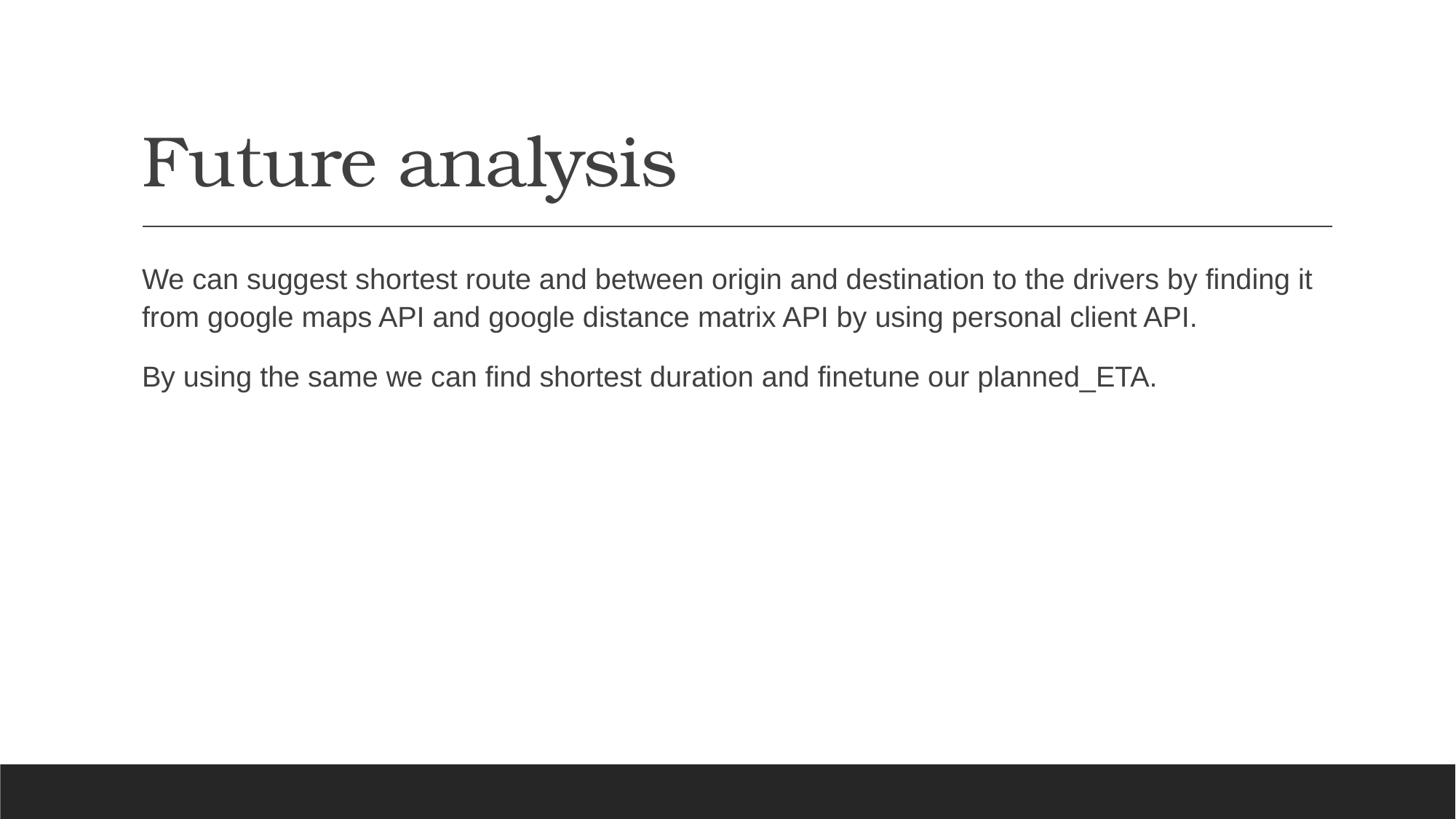

# Future analysis
We can suggest shortest route and between origin and destination to the drivers by finding it from google maps API and google distance matrix API by using personal client API.
By using the same we can find shortest duration and finetune our planned_ETA.